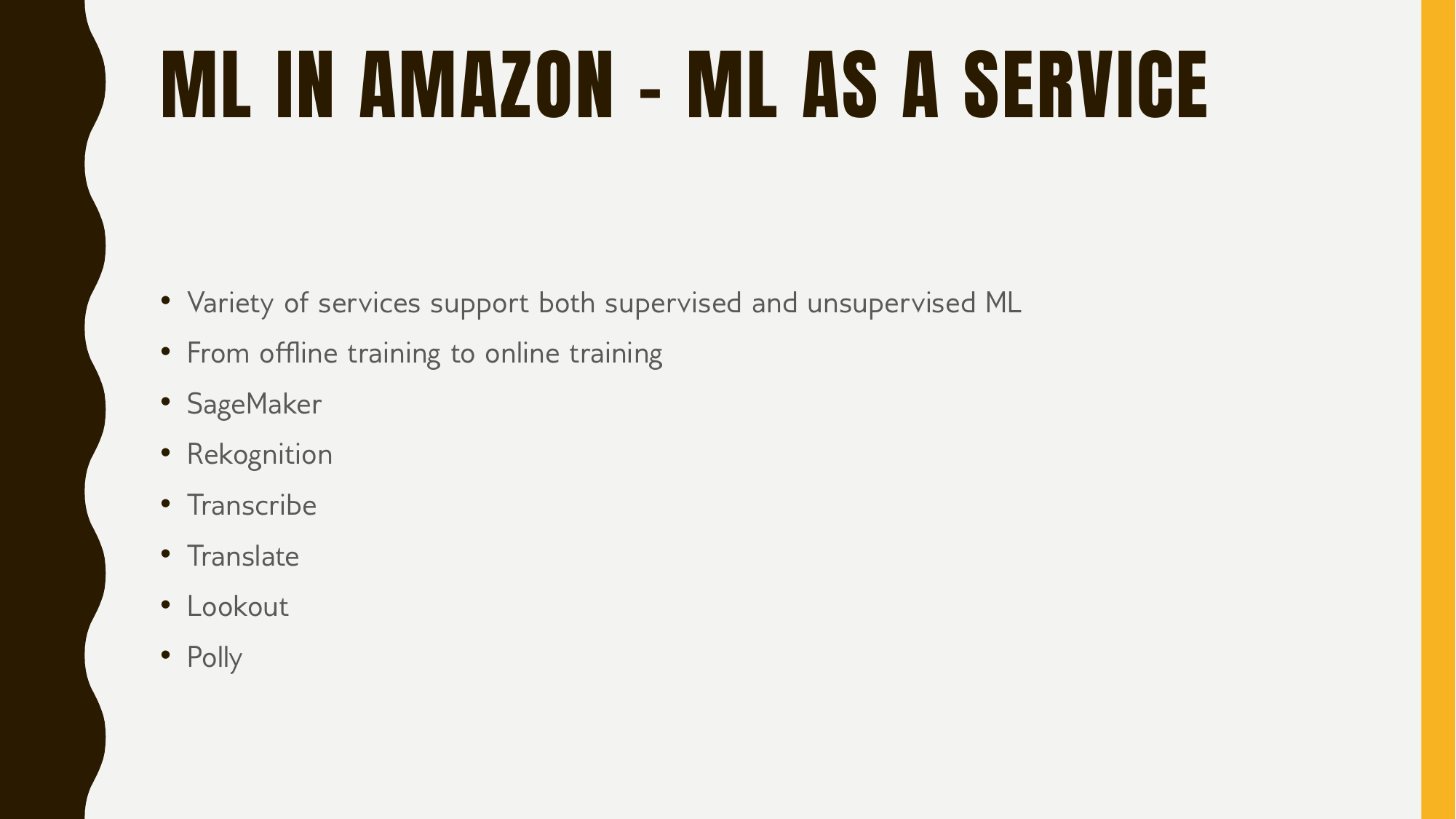

# ML in Amazon – ML as a service
Variety of services support both supervised and unsupervised ML
From offline training to online training
SageMaker
Rekognition
Transcribe
Translate
Lookout
Polly